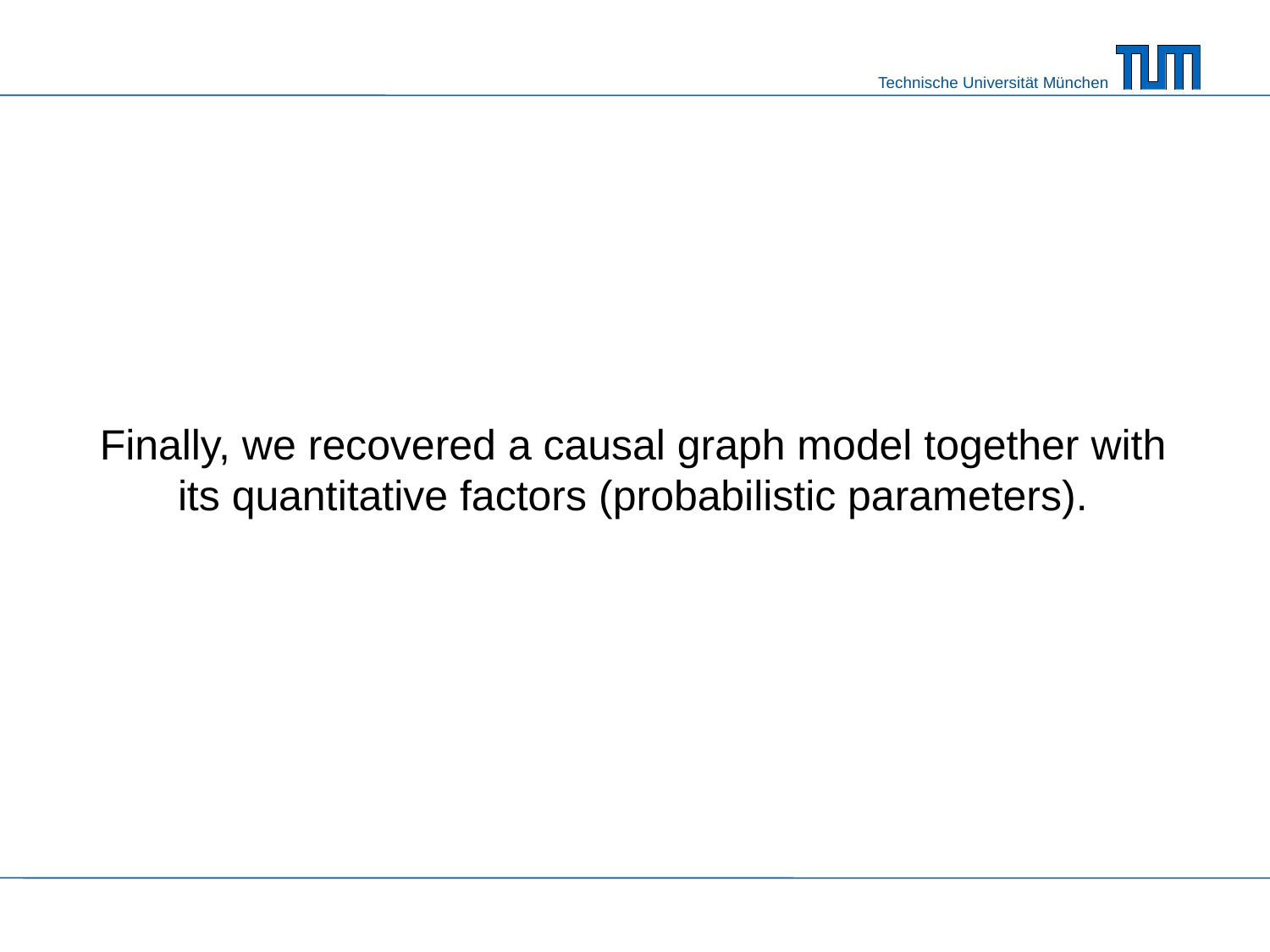

#
Finally, we recovered a causal graph model together with its quantitative factors (probabilistic parameters).